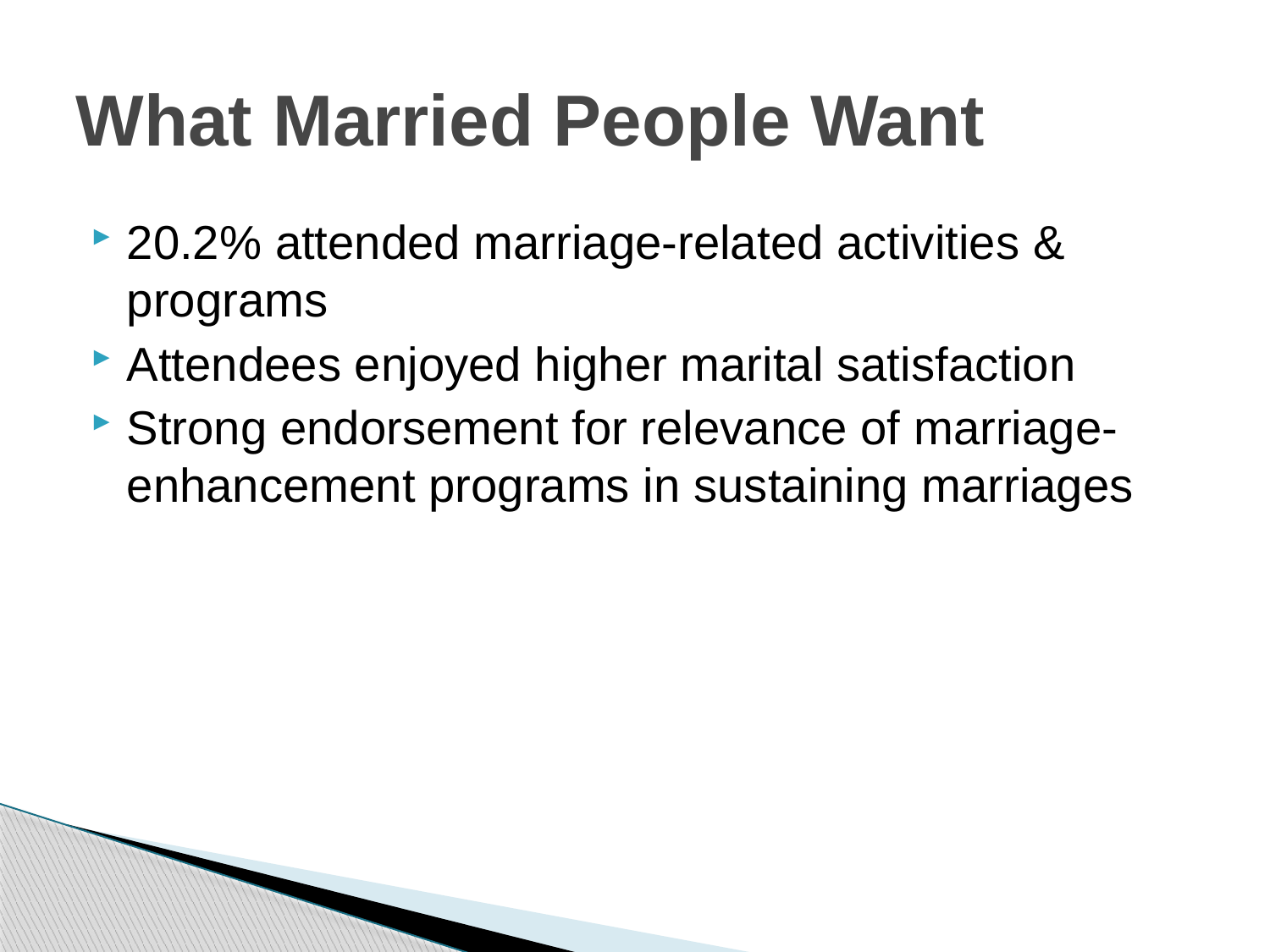

# What Married People Want
20.2% attended marriage-related activities & programs
Attendees enjoyed higher marital satisfaction
Strong endorsement for relevance of marriage-enhancement programs in sustaining marriages